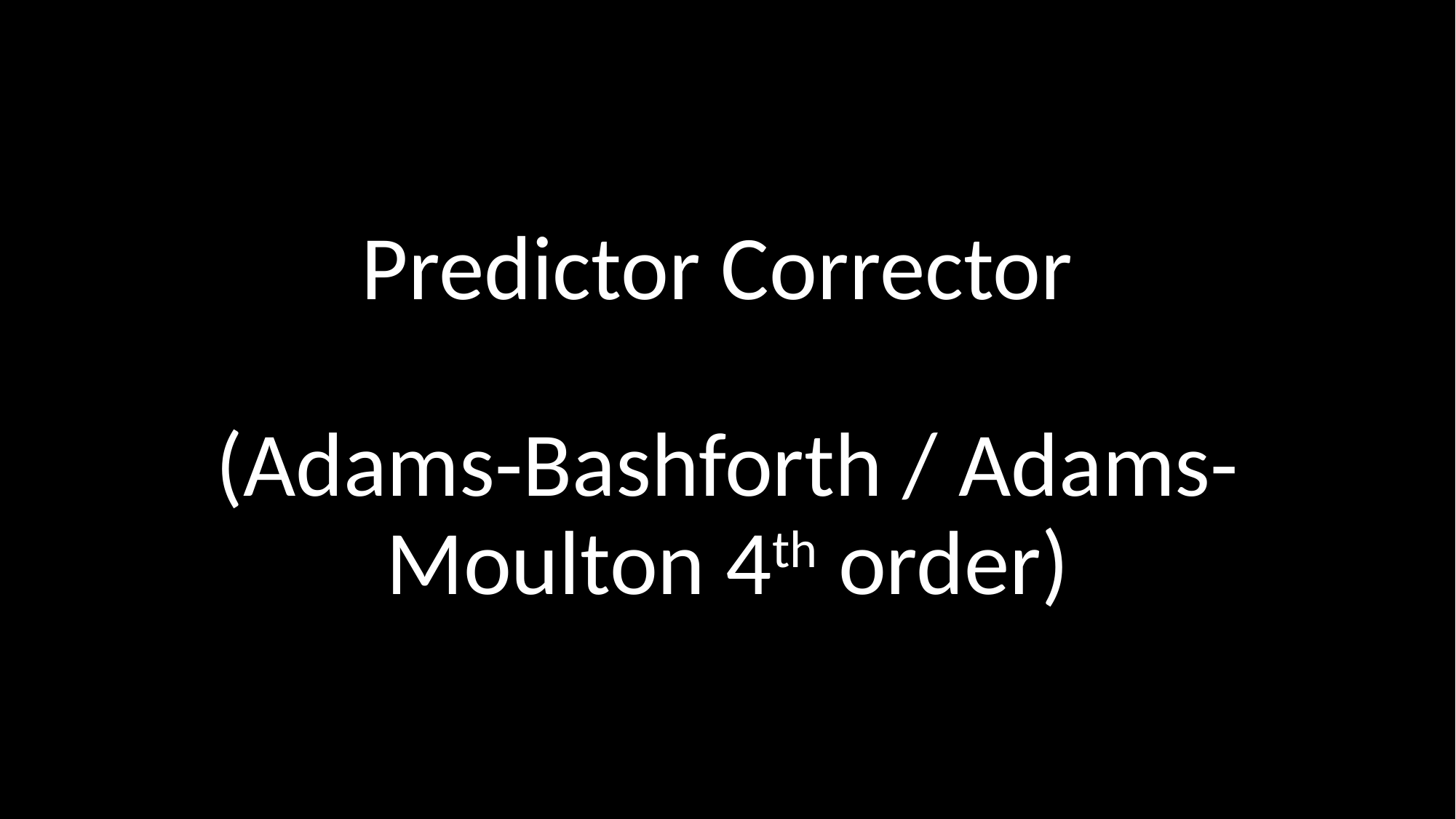

# Predictor Corrector (Adams-Bashforth / Adams-Moulton 4th order)